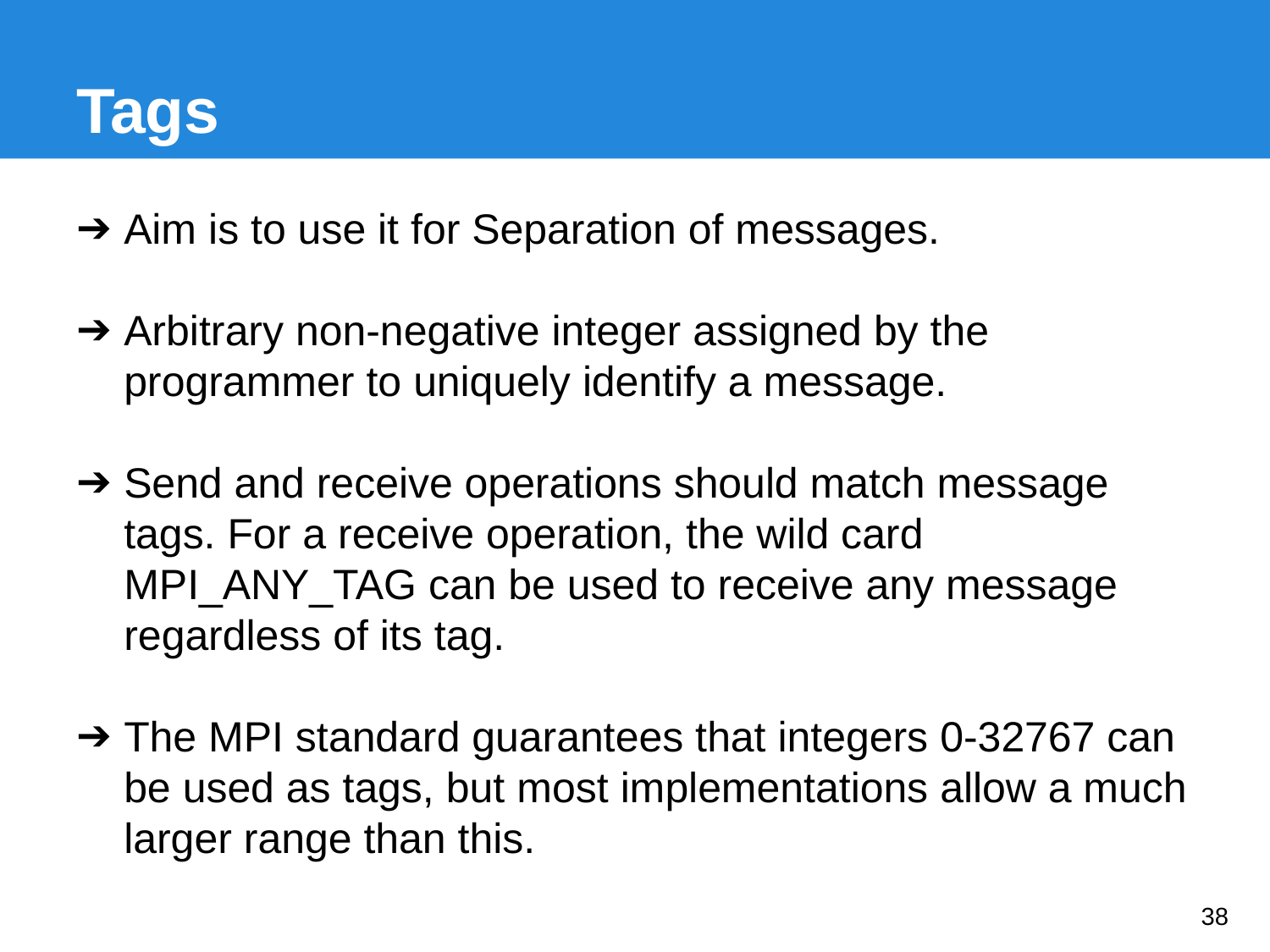

# Tags
Aim is to use it for Separation of messages.

Arbitrary non-negative integer assigned by the programmer to uniquely identify a message.

Send and receive operations should match message tags. For a receive operation, the wild card MPI_ANY_TAG can be used to receive any message regardless of its tag.

The MPI standard guarantees that integers 0-32767 can be used as tags, but most implementations allow a much larger range than this.

38